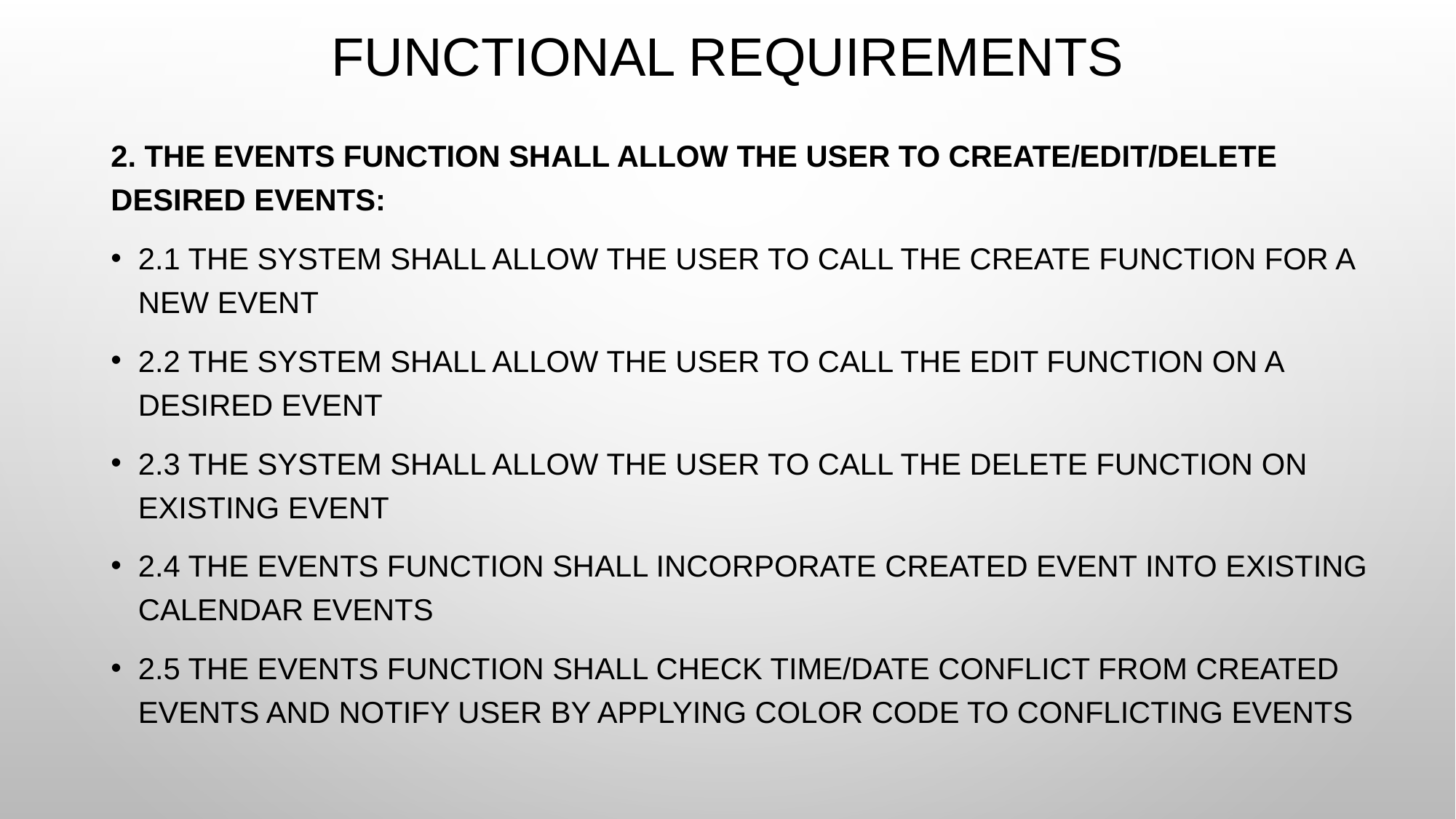

# Functional Requirements
2. The events function shall allow the user to create/edit/delete desired events:
2.1 The system shall allow the user to call the create function for a new event
2.2 The system shall allow the user to call the edit function on a desired event
2.3 The system shall allow the user to call the delete function on existing event
2.4 The events function shall incorporate created event into existing calendar events
2.5 The events function shall check time/date conflict from created events and notify user by applying color code to conflicting events